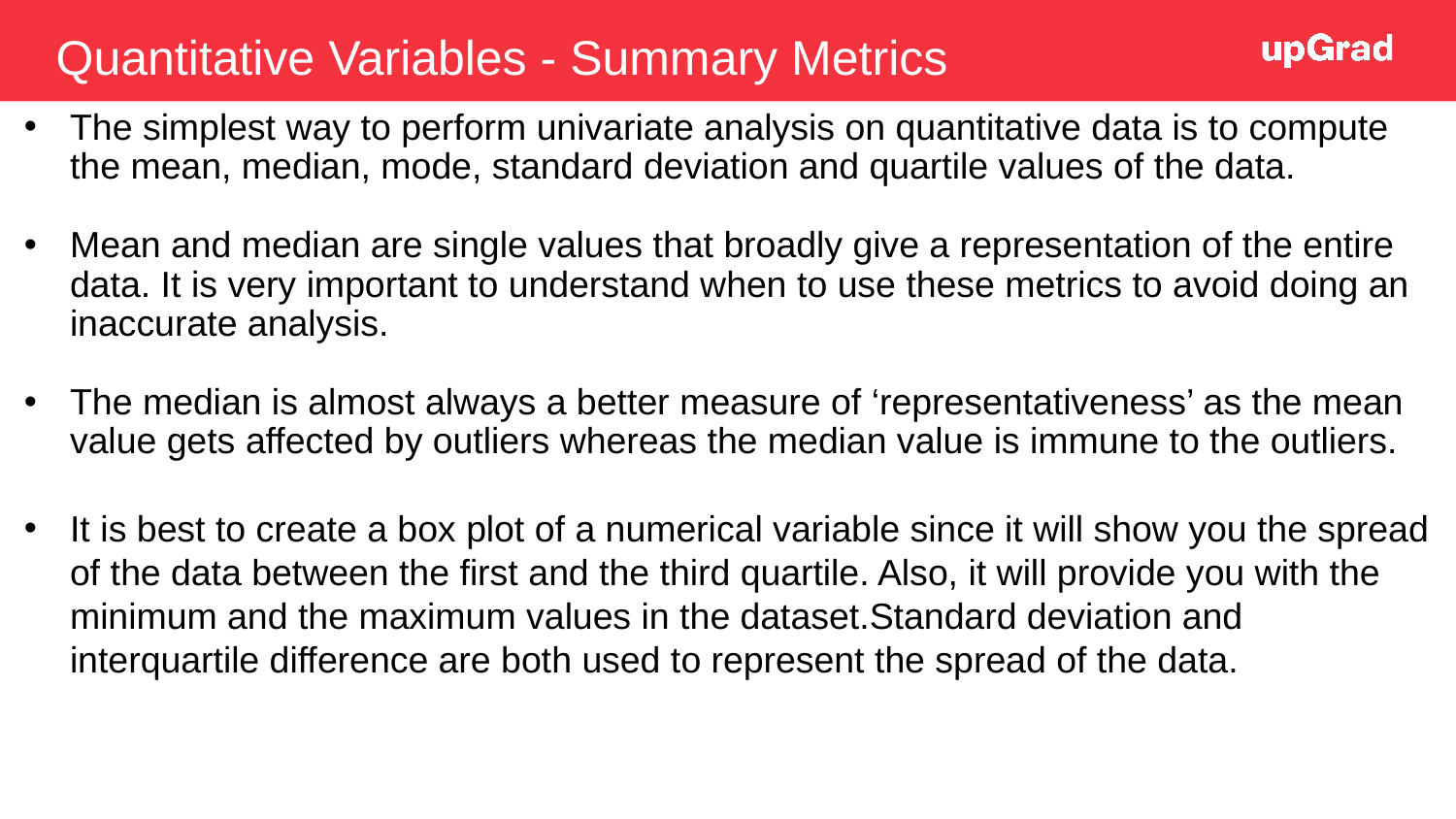

Quantitative Variables - Summary Metrics

The simplest way to perform univariate analysis on quantitative data is to compute the mean, median, mode, standard deviation and quartile values of the data.

Mean and median are single values that broadly give a representation of the entire data. It is very important to understand when to use these metrics to avoid doing an inaccurate analysis.

The median is almost always a better measure of ‘representativeness’ as the mean value gets affected by outliers whereas the median value is immune to the outliers.

It is best to create a box plot of a numerical variable since it will show you the spread of the data between the first and the third quartile. Also, it will provide you with the minimum and the maximum values in the dataset.Standard deviation and interquartile difference are both used to represent the spread of the data.